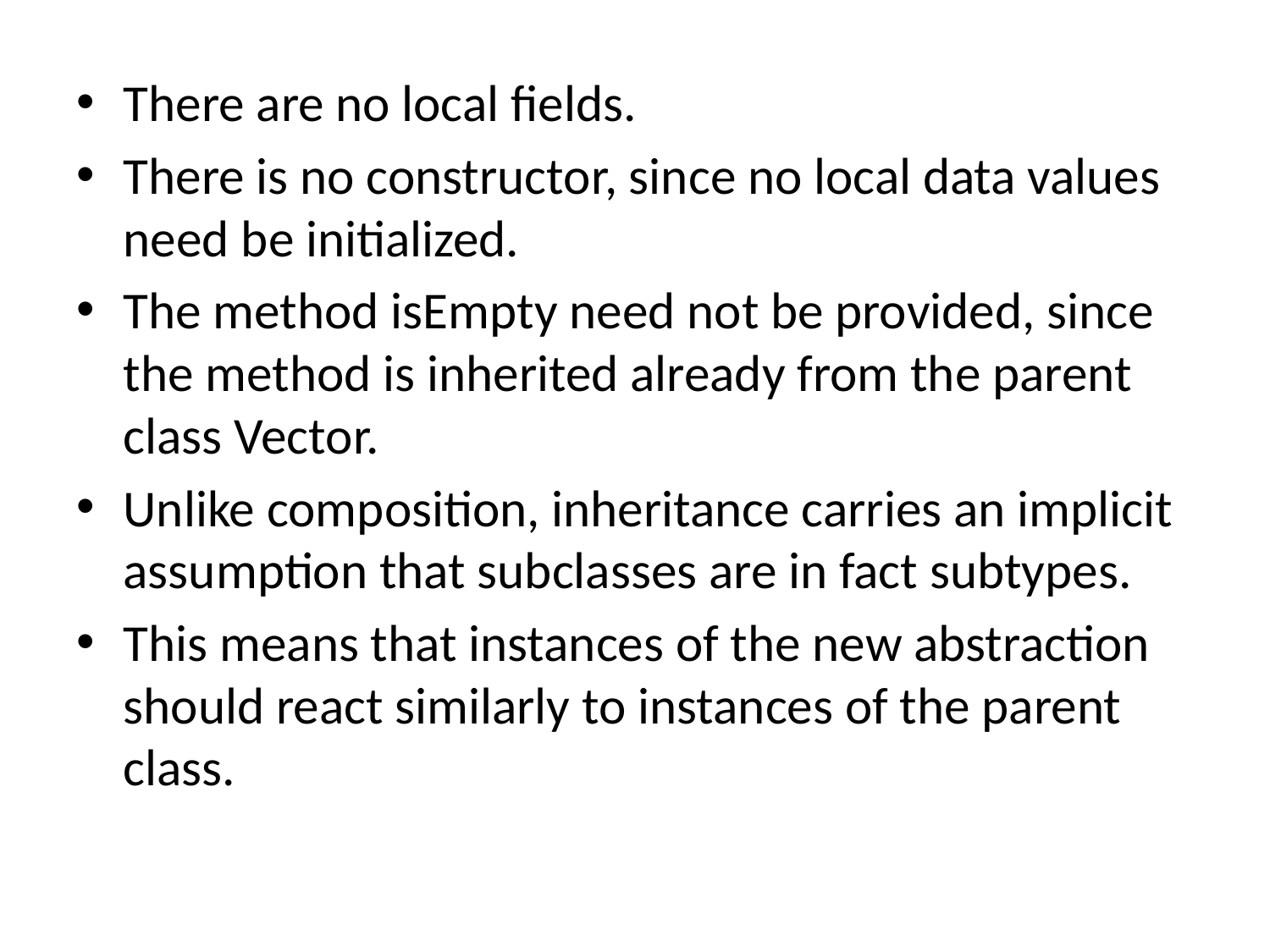

There are no local fields.
There is no constructor, since no local data values need be initialized.
The method isEmpty need not be provided, since the method is inherited already from the parent class Vector.
Unlike composition, inheritance carries an implicit assumption that subclasses are in fact subtypes.
This means that instances of the new abstraction should react similarly to instances of the parent class.